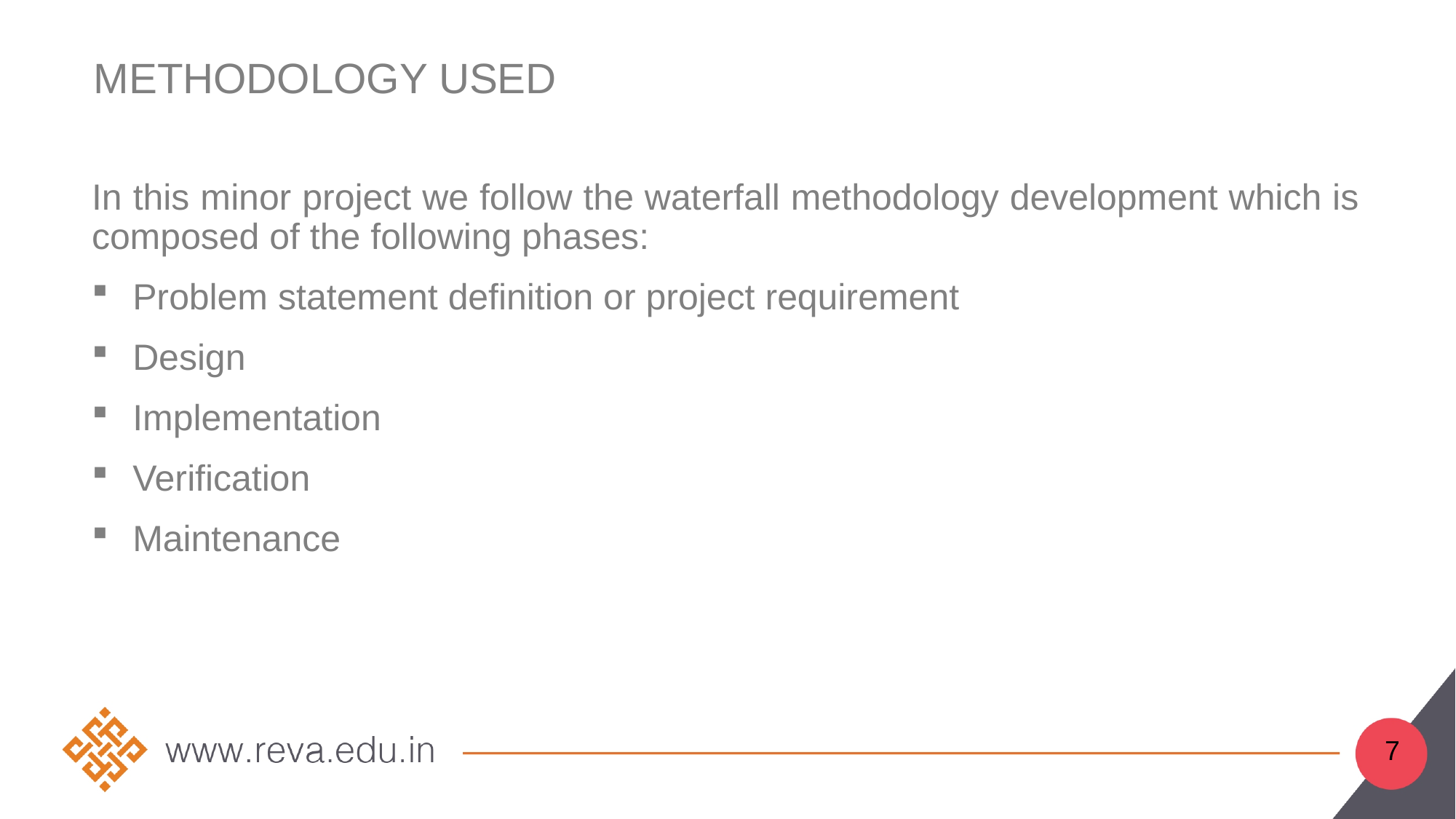

# Methodology Used
In this minor project we follow the waterfall methodology development which is composed of the following phases:
Problem statement definition or project requirement
Design
Implementation
Verification
Maintenance
7